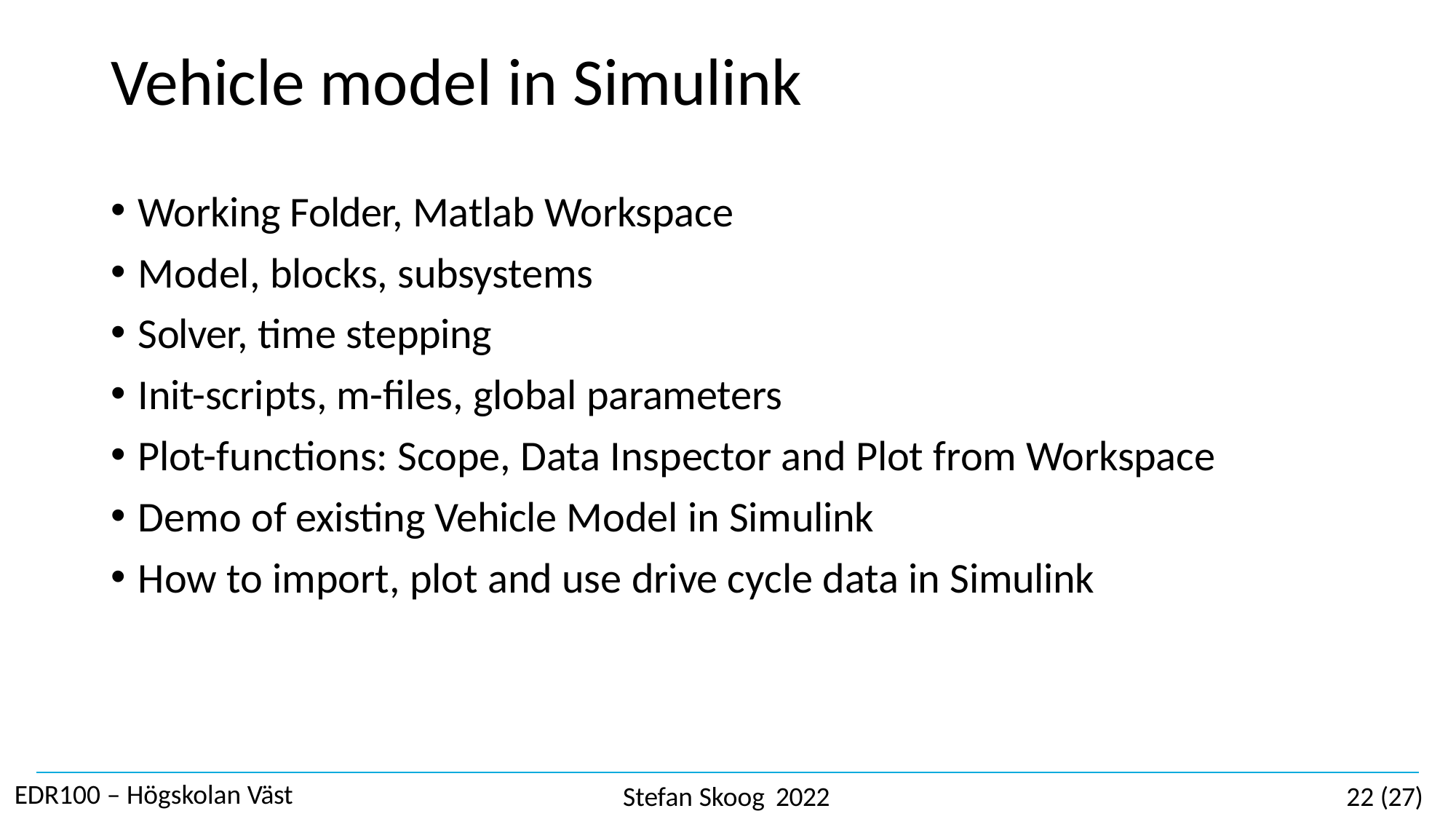

# Vehicle model in Simulink
Working Folder, Matlab Workspace
Model, blocks, subsystems
Solver, time stepping
Init-scripts, m-files, global parameters
Plot-functions: Scope, Data Inspector and Plot from Workspace
Demo of existing Vehicle Model in Simulink
How to import, plot and use drive cycle data in Simulink
EDR100 – Högskolan Väst
Stefan Skoog 2022
22 (27)